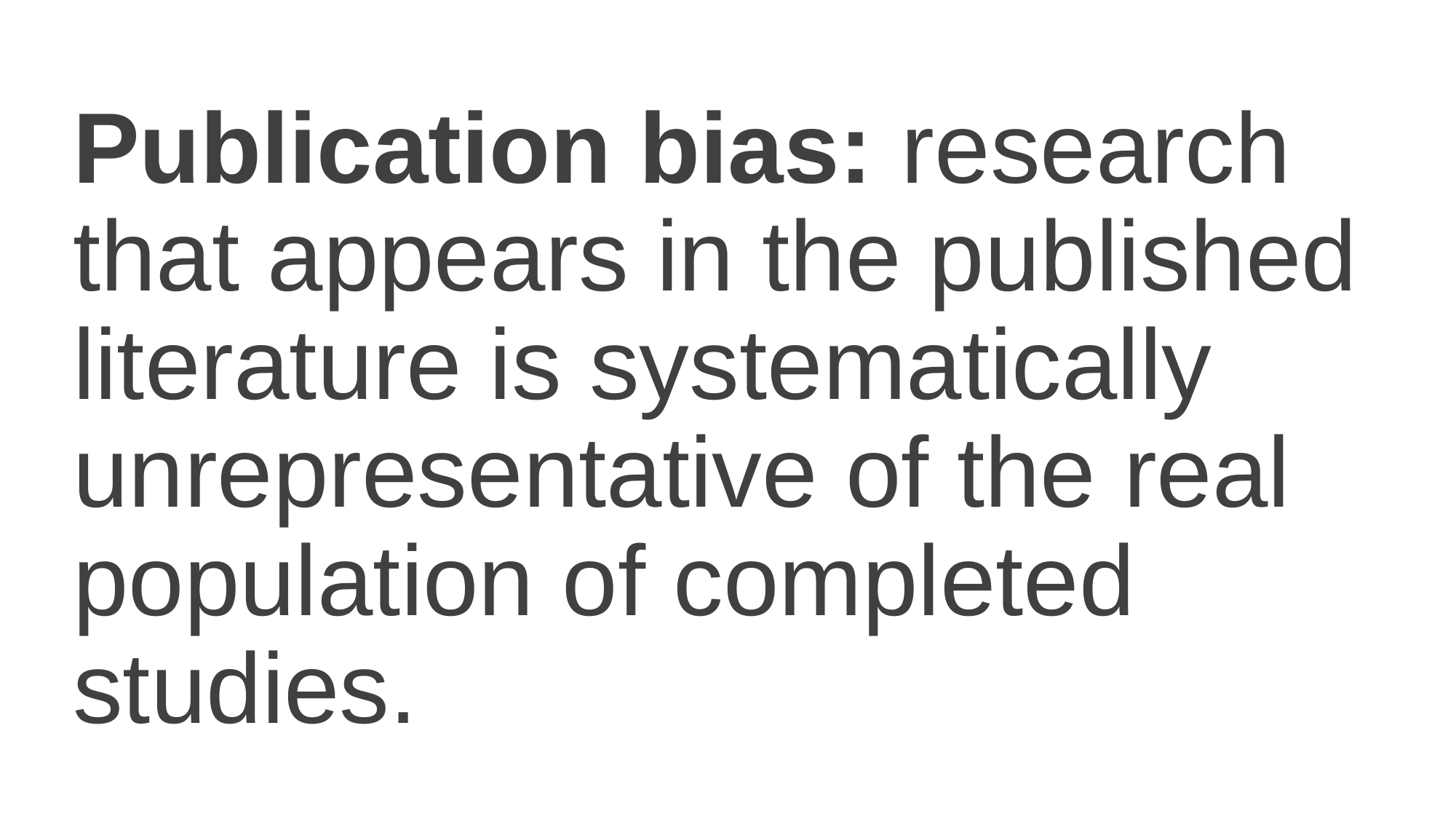

Publication bias: research that appears in the published literature is systematically unrepresentative of the real population of completed studies.